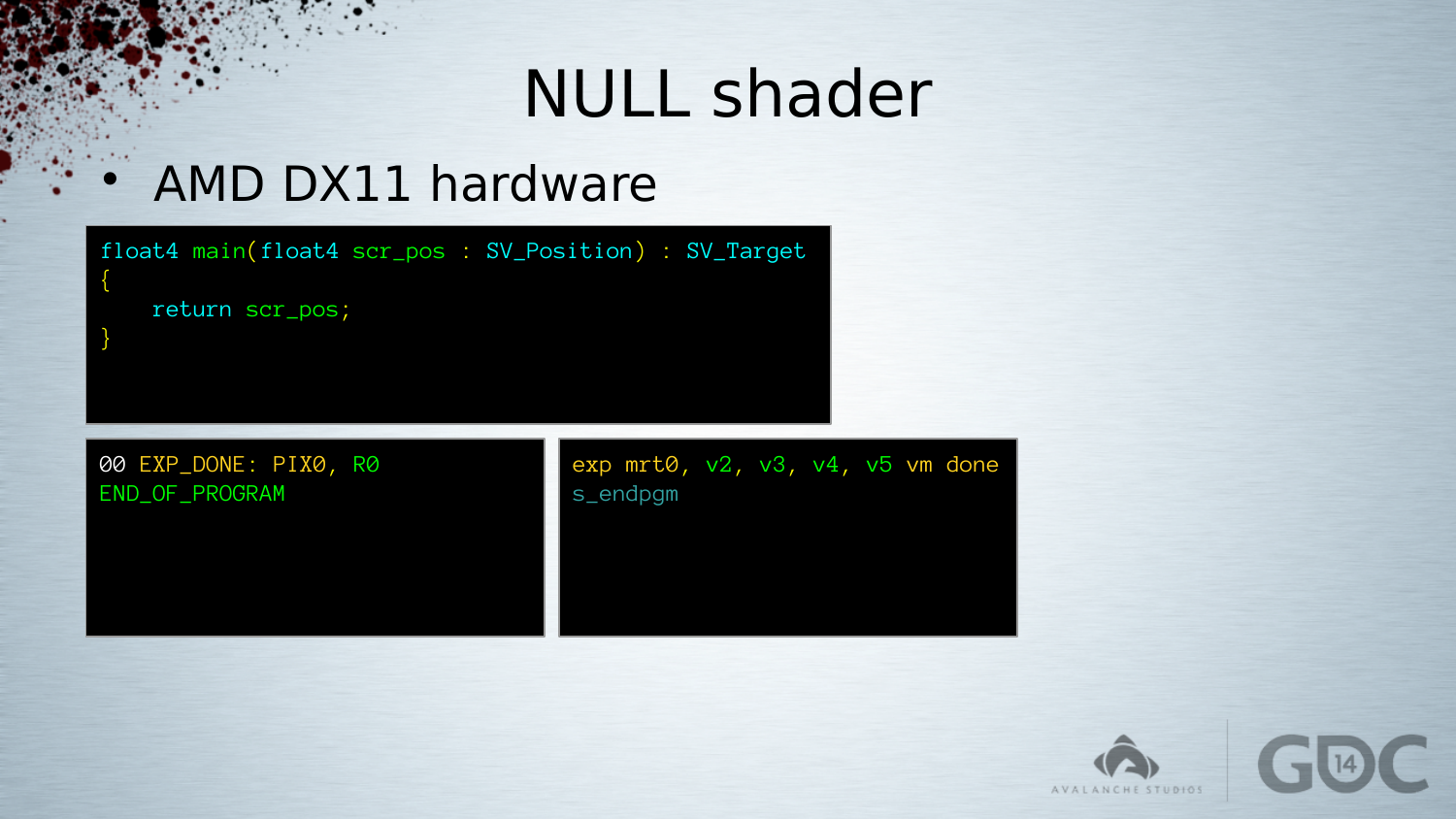

# NULL shader
AMD DX11 hardware
float4 main(float4 scr_pos : SV_Position) : SV_Target
{
    return scr_pos;
}

00 EXP_DONE: PIX0, R0
END_OF_PROGRAM

exp mrt0, v2, v3, v4, v5 vm done
s_endpgm